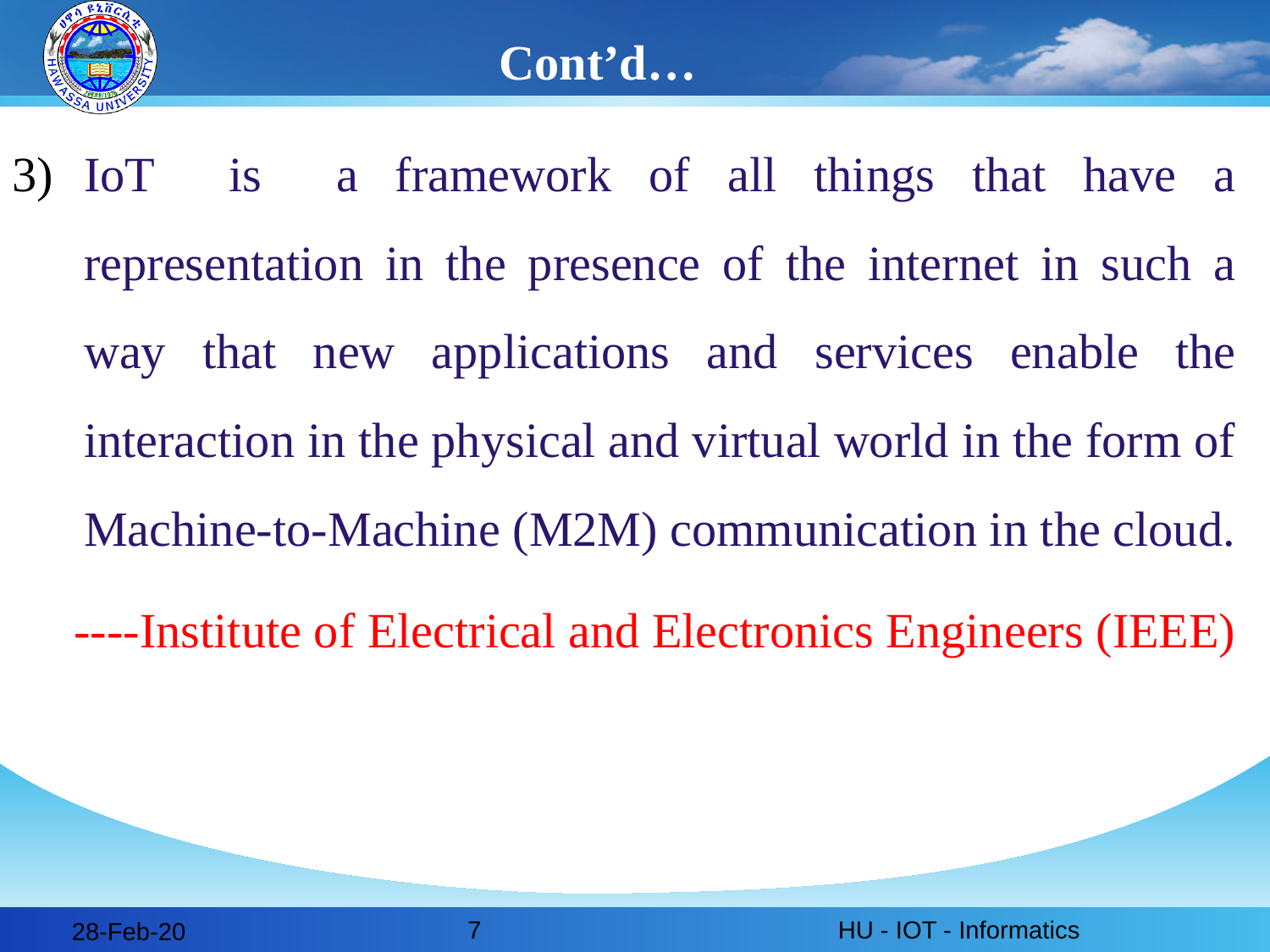

# Cont’d…
IoT  is  a framework of all things that have a representation in the presence of the internet in such a way that new applications and services enable the interaction in the physical and virtual world in the form of Machine-to-Machine (M2M) communication in the cloud.
----Institute of Electrical and Electronics Engineers (IEEE)

7
HU - IOT - Informatics
28-Feb-20